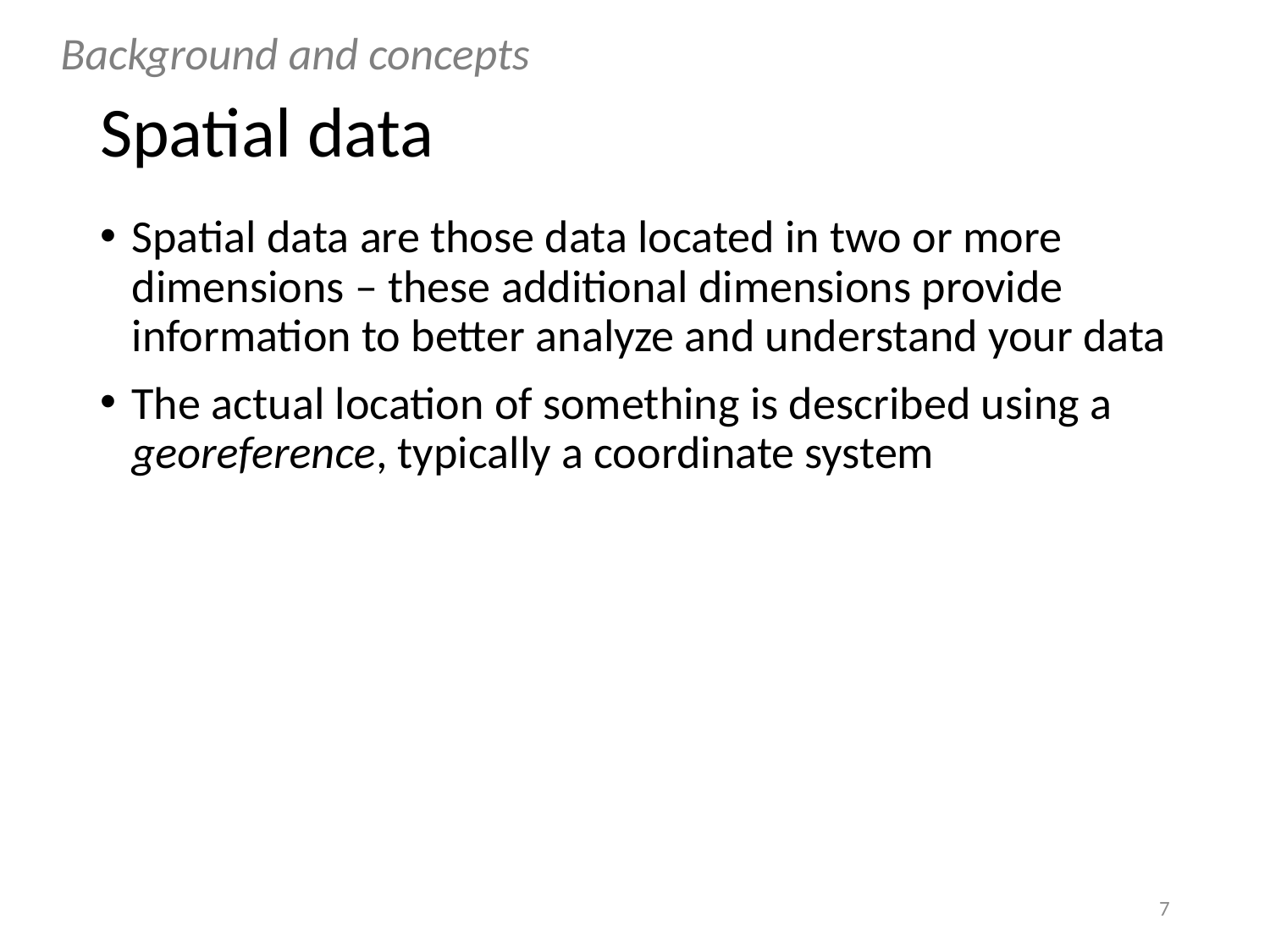

Background and concepts
# Spatial data
Spatial data are those data located in two or more dimensions – these additional dimensions provide information to better analyze and understand your data
The actual location of something is described using a georeference, typically a coordinate system
7